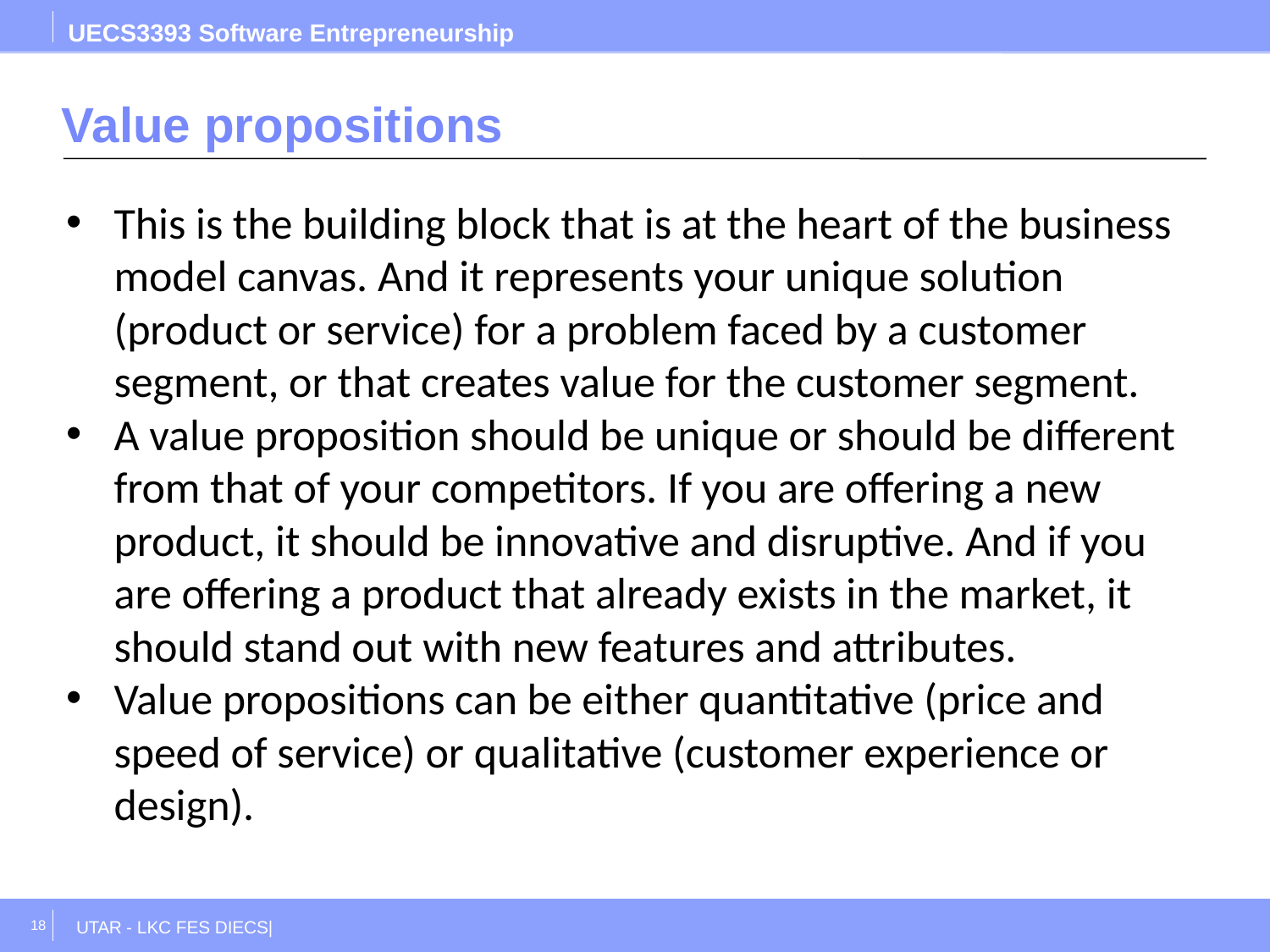

UECS3393 Software Entrepreneurship
# Value propositions

This is the building block that is at the heart of the business model canvas. And it represents your unique solution (product or service) for a problem faced by a customer segment, or that creates value for the customer segment.
A value proposition should be unique or should be different from that of your competitors. If you are offering a new product, it should be innovative and disruptive. And if you are offering a product that already exists in the market, it should stand out with new features and attributes.
Value propositions can be either quantitative (price and speed of service) or qualitative (customer experience or design).

18
UTAR - LKC FES DIECS|